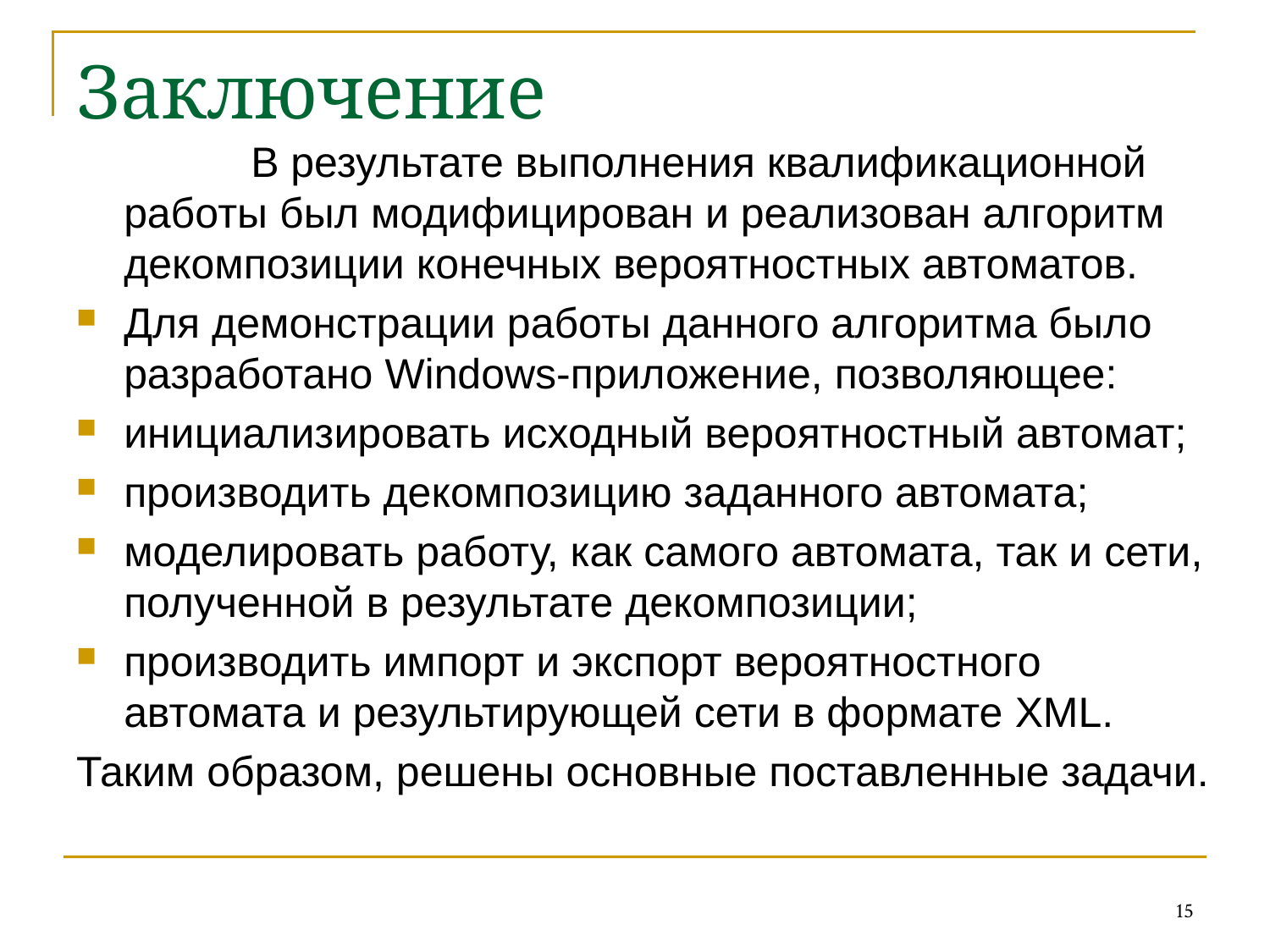

# Заключение
		В результате выполнения квалификационной работы был модифицирован и реализован алгоритм декомпозиции конечных вероятностных автоматов.
Для демонстрации работы данного алгоритма было разработано Windows-приложение, позволяющее:
инициализировать исходный вероятностный автомат;
производить декомпозицию заданного автомата;
моделировать работу, как самого автомата, так и сети, полученной в результате декомпозиции;
производить импорт и экспорт вероятностного автомата и результирующей сети в формате XML.
Таким образом, решены основные поставленные задачи.
15